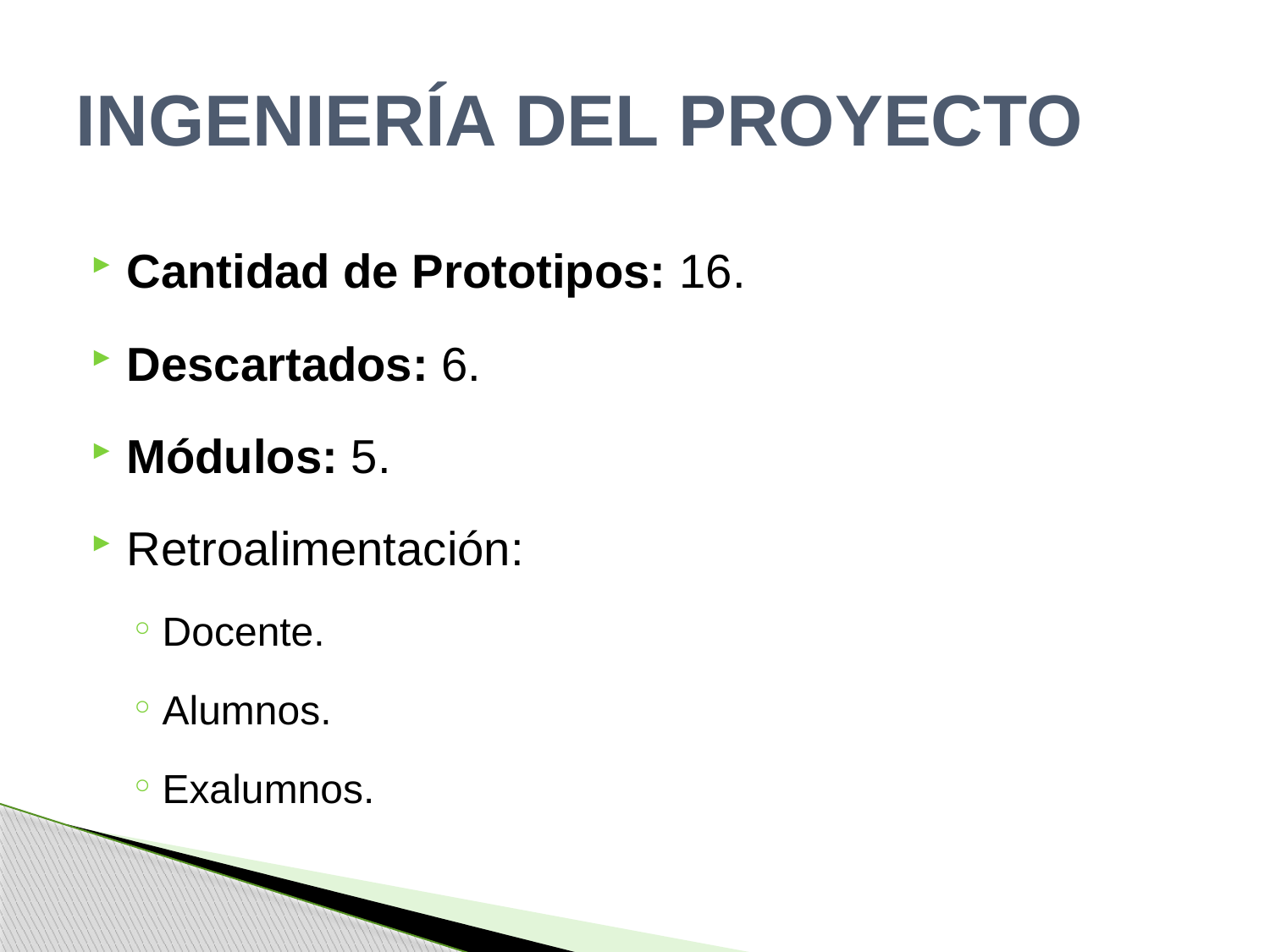

# INGENIERÍA DEL PROYECTO
Cantidad de Prototipos: 16.
Descartados: 6.
Módulos: 5.
Retroalimentación:
Docente.
Alumnos.
Exalumnos.